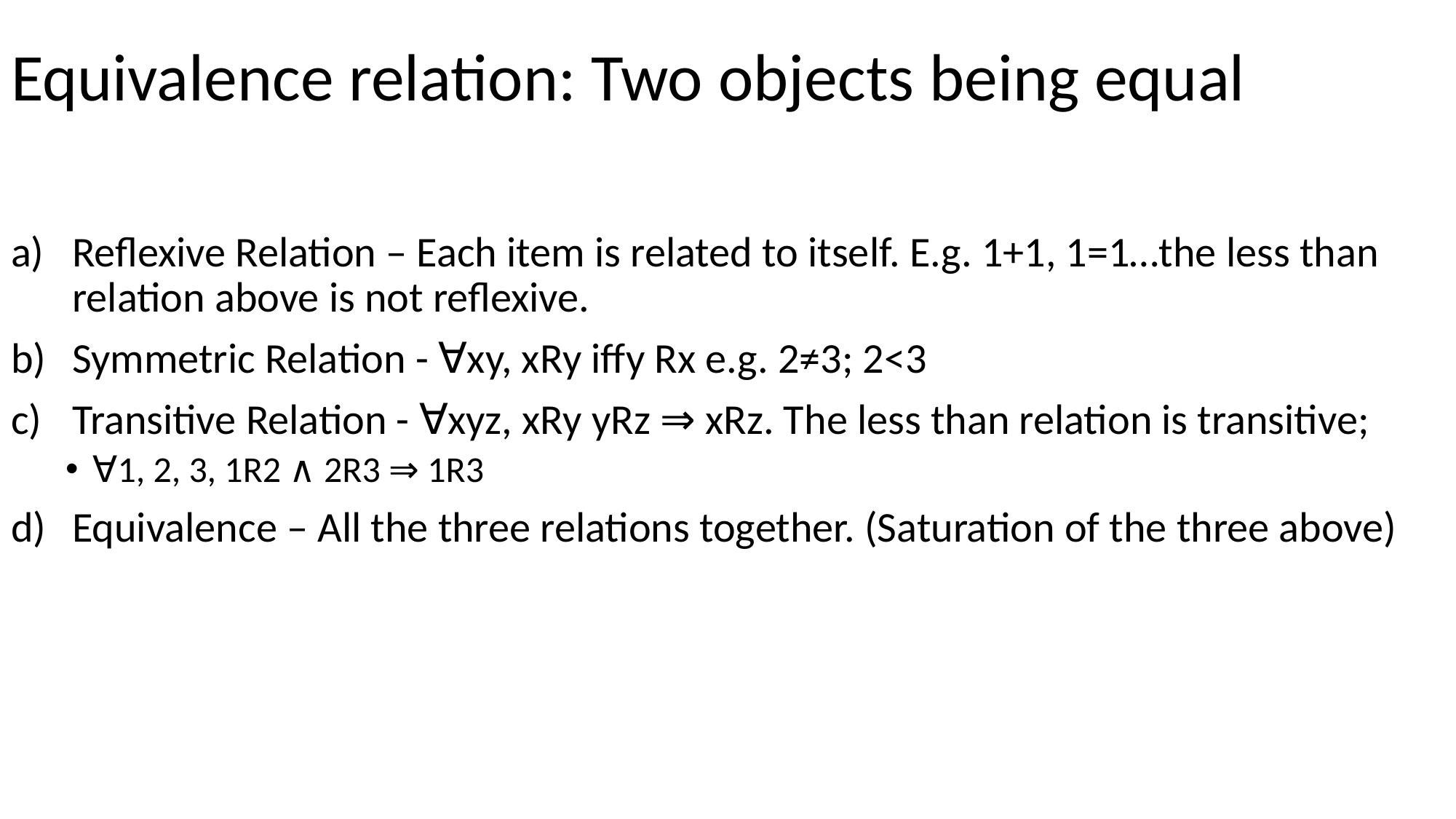

# Equivalence relation: Two objects being equal

Reflexive Relation – Each item is related to itself. E.g. 1+1, 1=1…the less than relation above is not reflexive.
Symmetric Relation - ∀xy, xRy iffy Rx e.g. 2≠3; 2<3
Transitive Relation - ∀xyz, xRy yRz ⇒ xRz. The less than relation is transitive;
∀1, 2, 3, 1R2 ∧ 2R3 ⇒ 1R3
Equivalence – All the three relations together. (Saturation of the three above)